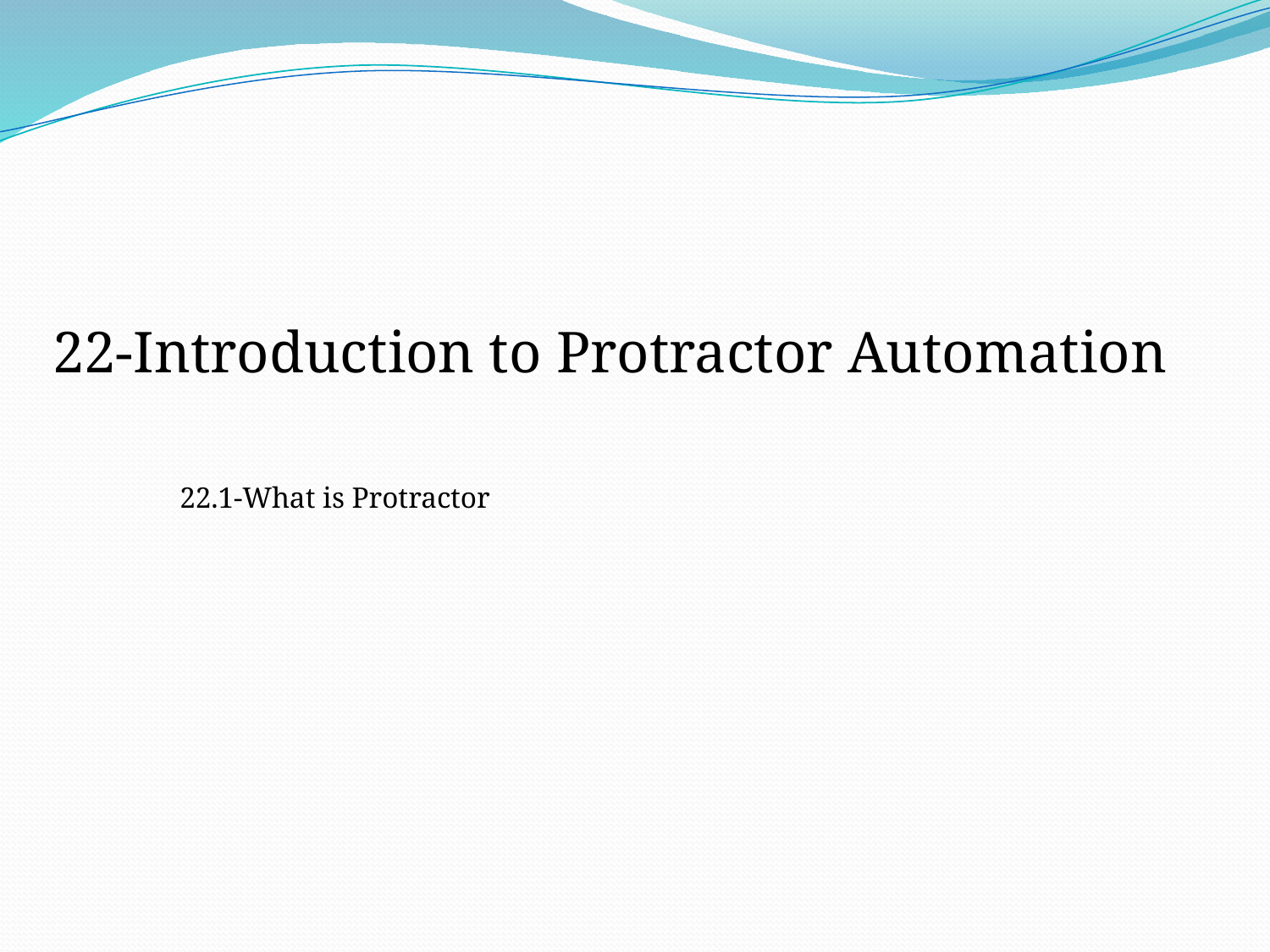

22-Introduction to Protractor Automation

	22.1-What is Protractor